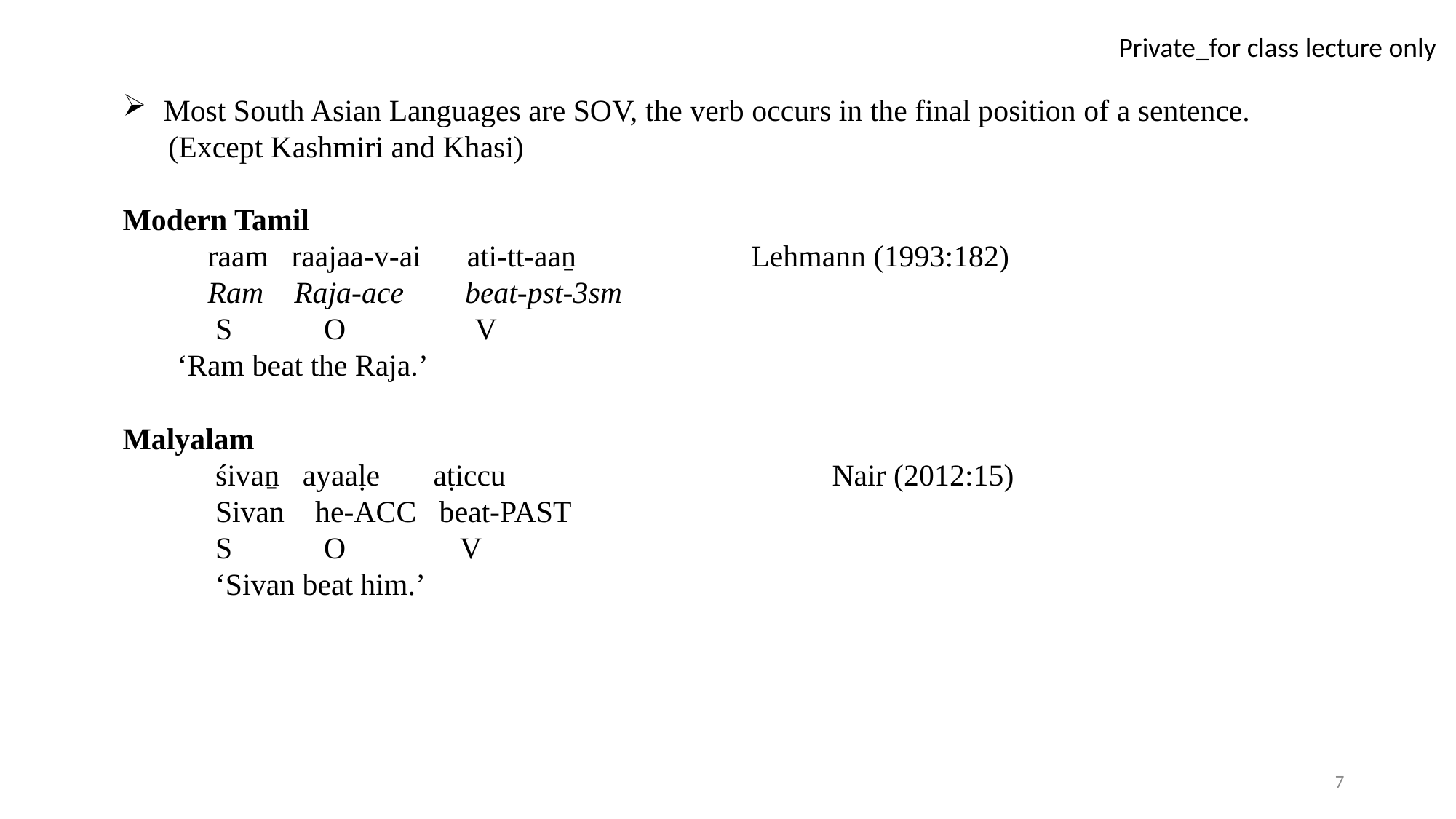

Most South Asian Languages are SOV, the verb occurs in the final position of a sentence.
      (Except Kashmiri and Khasi)

Modern Tamil
    raam   raajaa-v-ai      ati-tt-aan̠	                  Lehmann (1993:182)
    Ram    Raja-ace        beat-pst-3sm
     S            O                 V
‘Ram beat the Raja.’

Malyalam
     śivan̠   ayaaḷe       aṭiccu 			Nair (2012:15)
     Sivan    he-ACC   beat-PAST
     S            O               V
     ‘Sivan beat him.’

7